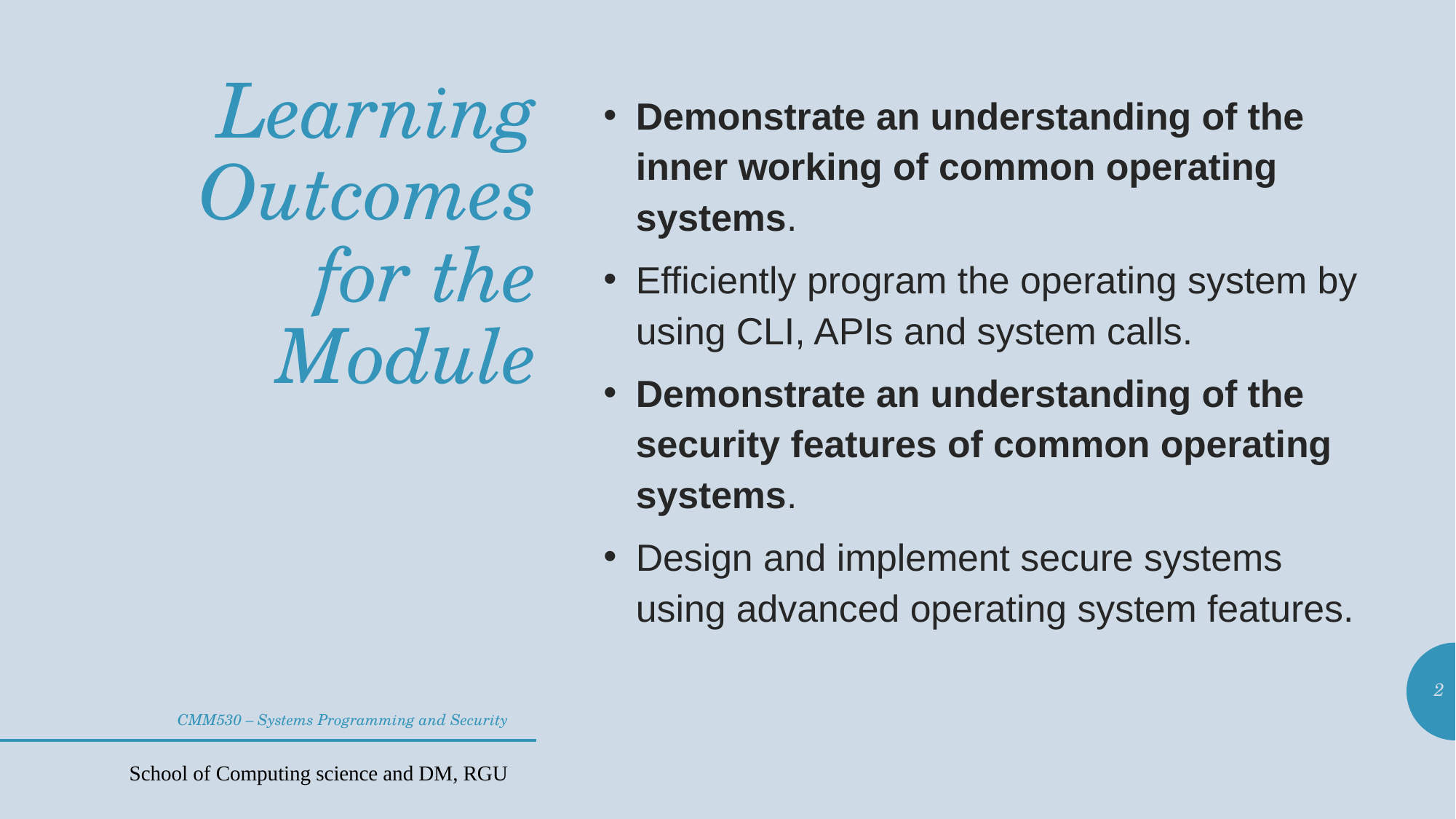

# Learning Outcomes for the Module
Demonstrate an understanding of the inner working of common operating systems.
Efficiently program the operating system by using CLI, APIs and system calls.
Demonstrate an understanding of the security features of common operating systems.
Design and implement secure systems using advanced operating system features.
2
CMM530 – Systems Programming and Security

School of Computing science and DM, RGU